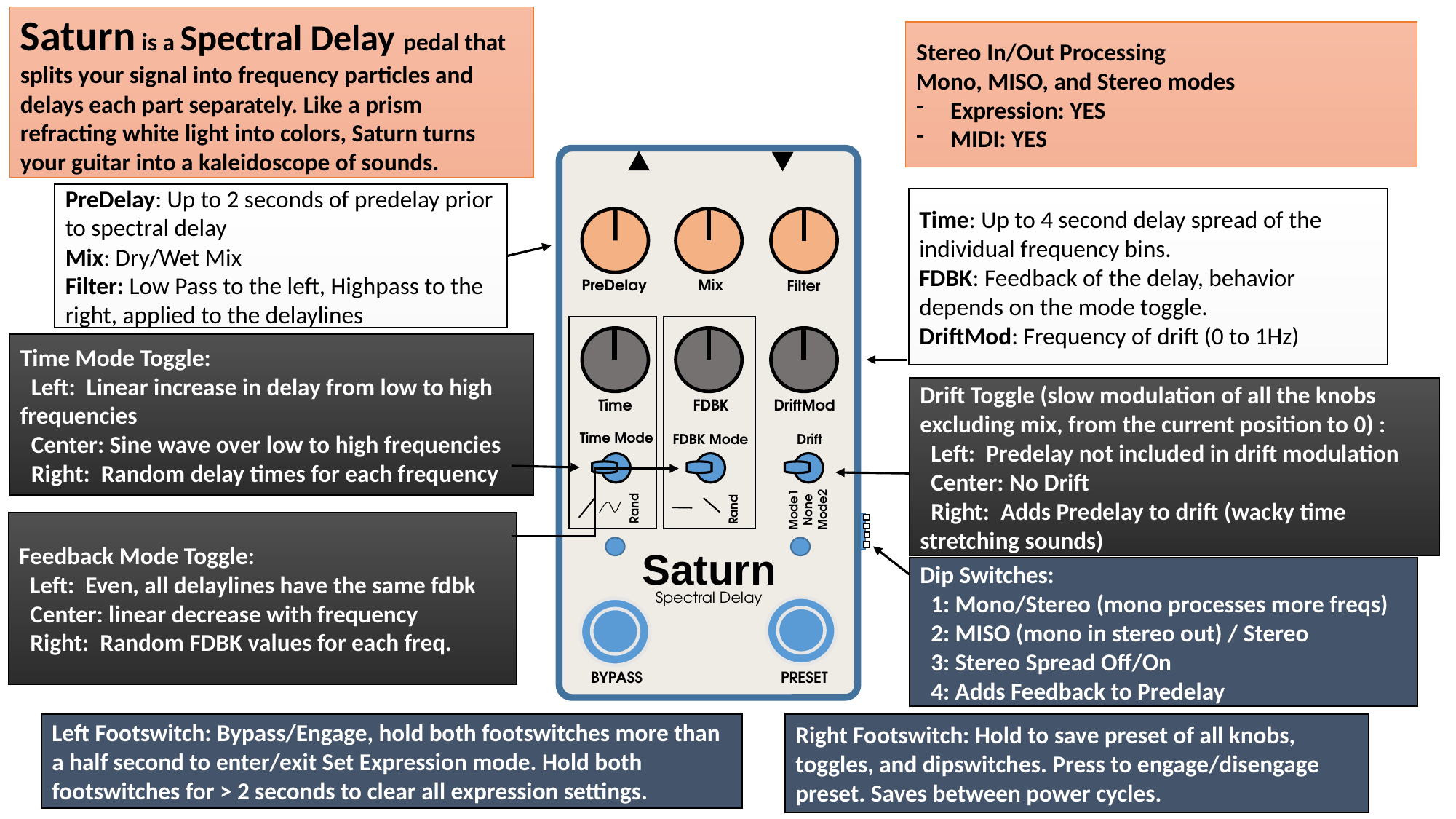

Saturn is a Spectral Delay pedal that splits your signal into frequency particles and delays each part separately. Like a prism refracting white light into colors, Saturn turns your guitar into a kaleidoscope of sounds.
Stereo In/Out Processing
Mono, MISO, and Stereo modes
Expression: YES
MIDI: YES

PreDelay: Up to 2 seconds of predelay prior to spectral delay
Mix: Dry/Wet Mix
Filter: Low Pass to the left, Highpass to the right, applied to the delaylines
Time: Up to 4 second delay spread of the individual frequency bins.
FDBK: Feedback of the delay, behavior depends on the mode toggle.
DriftMod: Frequency of drift (0 to 1Hz)

Mix
PreDelay
Filter

Time Mode Toggle:
  Left:  Linear increase in delay from low to high frequencies
  Center: Sine wave over low to high frequencies
  Right:  Random delay times for each frequency
Drift Toggle (slow modulation of all the knobs excluding mix, from the current position to 0) :
  Left:  Predelay not included in drift modulation
  Center: No Drift
  Right:  Adds Predelay to drift (wacky time stretching sounds)
Time
FDBK
DriftMod
Time Mode
FDBK Mode
Drift

Rand
Mode1
None
Mode2

Rand

Feedback Mode Toggle:
  Left:  Even, all delaylines have the same fdbk
  Center: linear decrease with frequency
  Right:  Random FDBK values for each freq.

Saturn

Dip Switches:
  1: Mono/Stereo (mono processes more freqs)
  2: MISO (mono in stereo out) / Stereo
  3: Stereo Spread Off/On
  4: Adds Feedback to Predelay
Spectral Delay

PRESET
BYPASS
Right Footswitch: Hold to save preset of all knobs, toggles, and dipswitches. Press to engage/disengage preset. Saves between power cycles.
Left Footswitch: Bypass/Engage, hold both footswitches more than a half second to enter/exit Set Expression mode. Hold both footswitches for > 2 seconds to clear all expression settings.